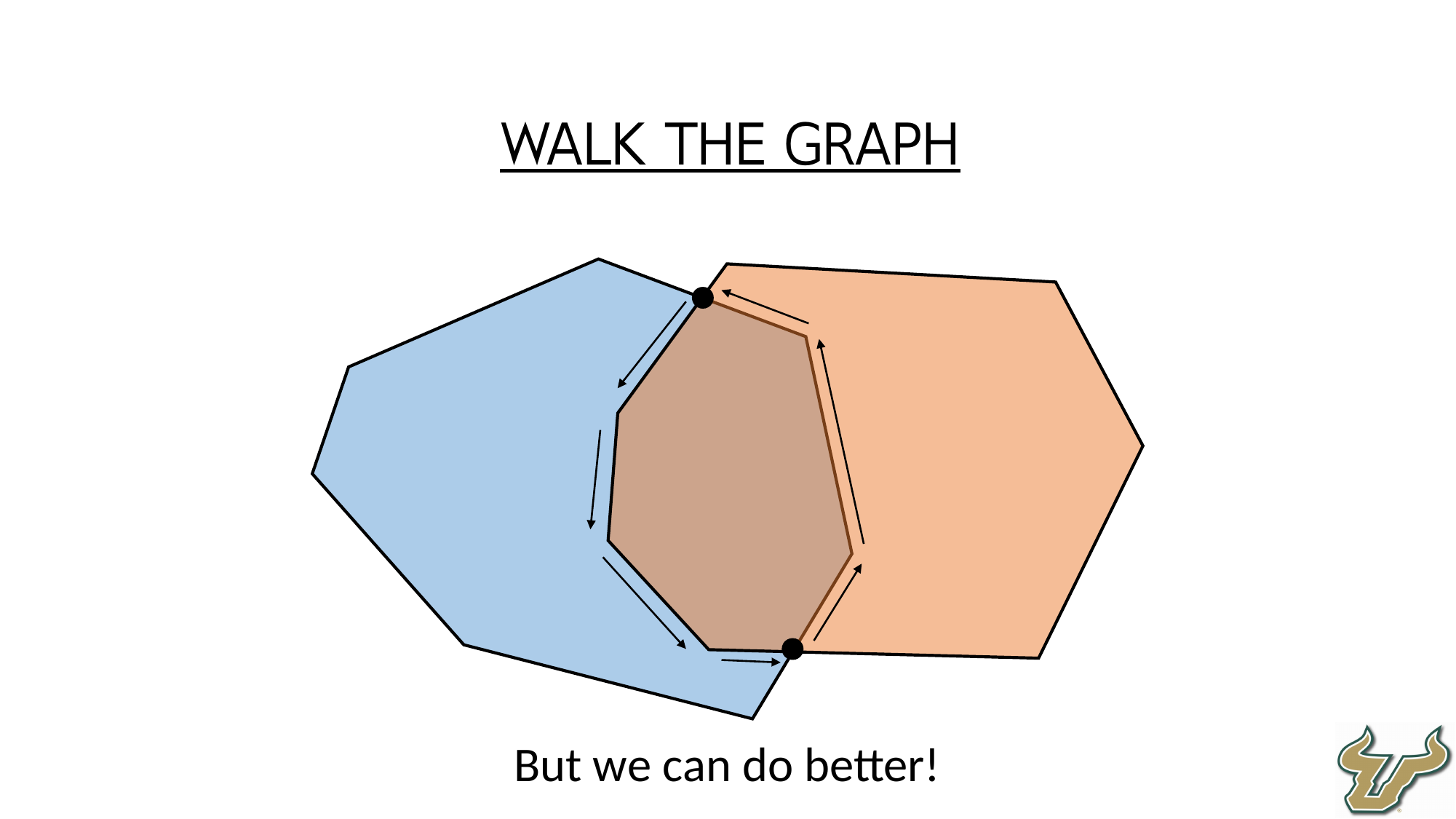

Walk the graph

But we can do better!